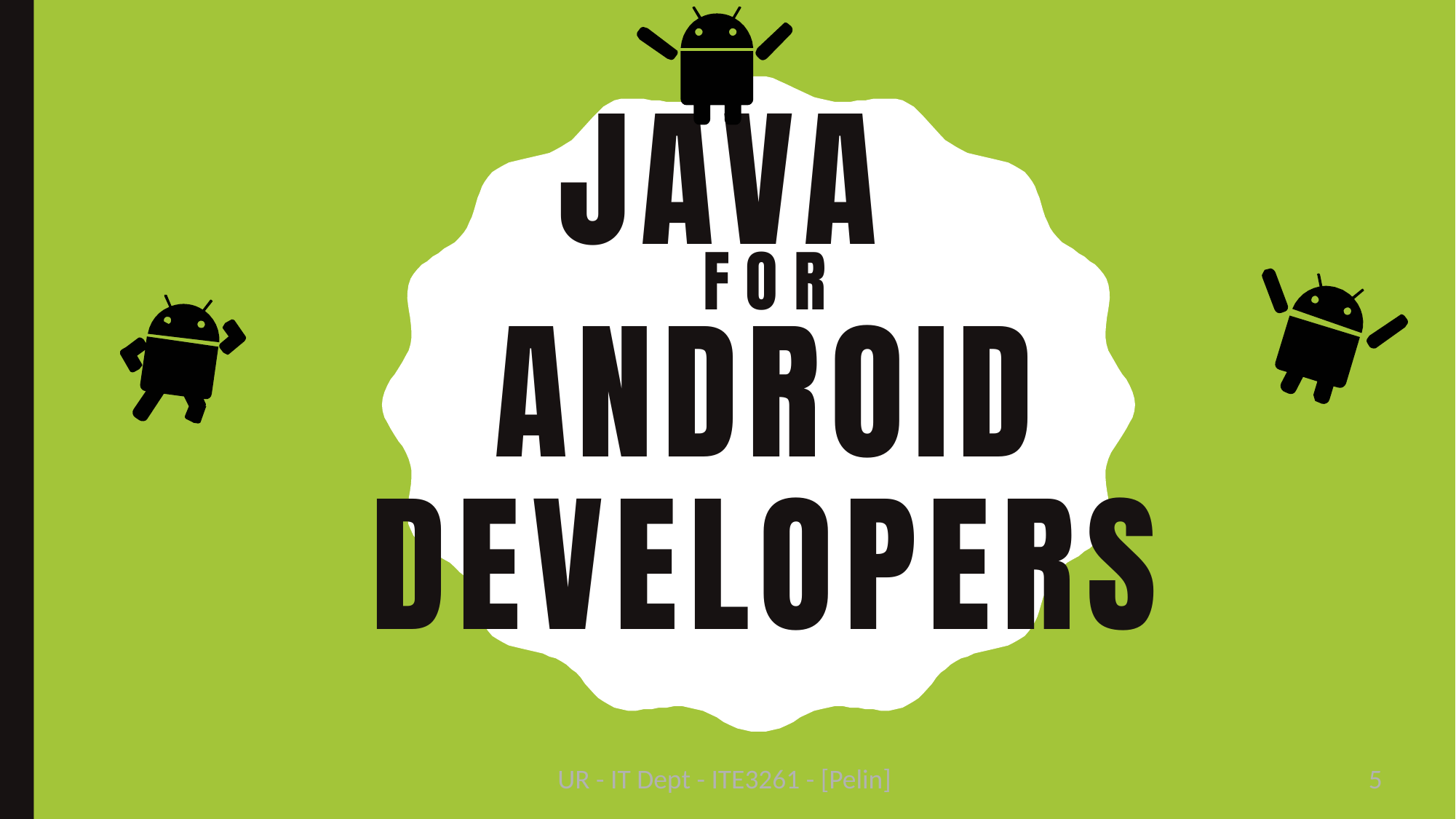

JAVA
F O R
ANDROID
DEVELOPERS

UR - IT Dept - ITE3261 - [Pelin]
5